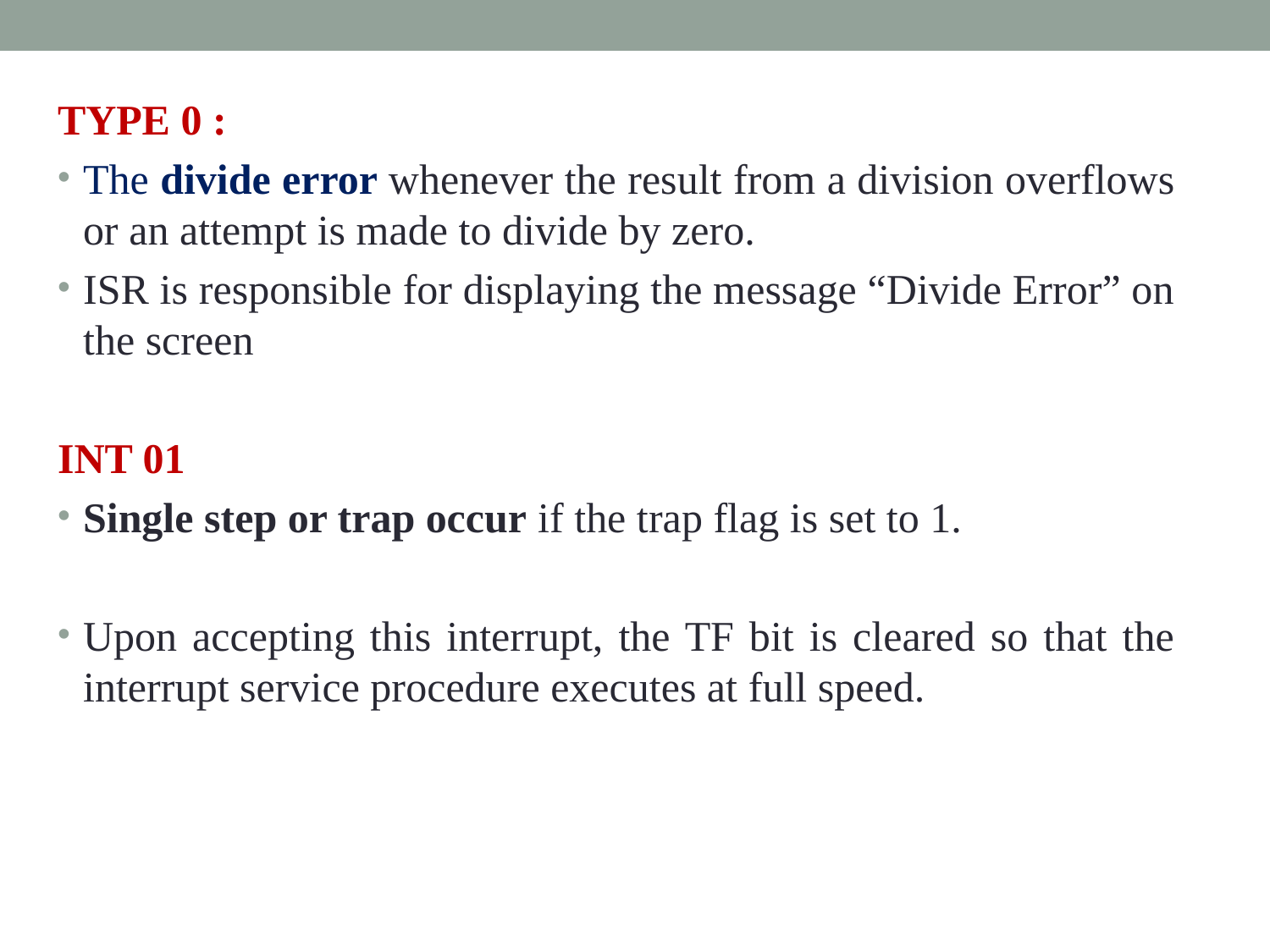

TYPE 0 :
The divide error whenever the result from a division overflows or an attempt is made to divide by zero.
ISR is responsible for displaying the message “Divide Error” on the screen

INT 01
Single step or trap occur if the trap flag is set to 1.

Upon accepting this interrupt, the TF bit is cleared so that the interrupt service procedure executes at full speed.